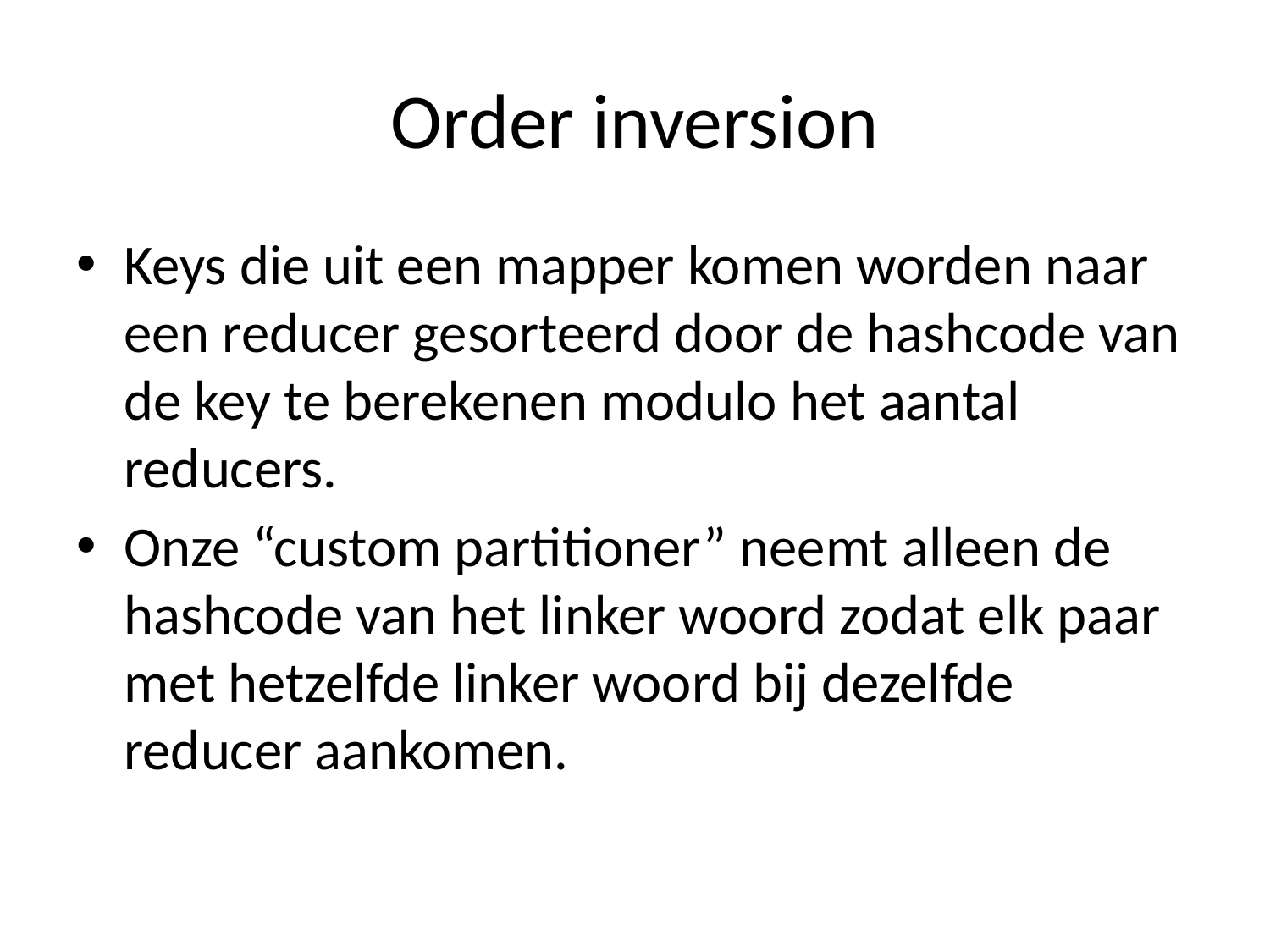

# Order inversion
Keys die uit een mapper komen worden naar een reducer gesorteerd door de hashcode van de key te berekenen modulo het aantal reducers.
Onze “custom partitioner” neemt alleen de hashcode van het linker woord zodat elk paar met hetzelfde linker woord bij dezelfde reducer aankomen.